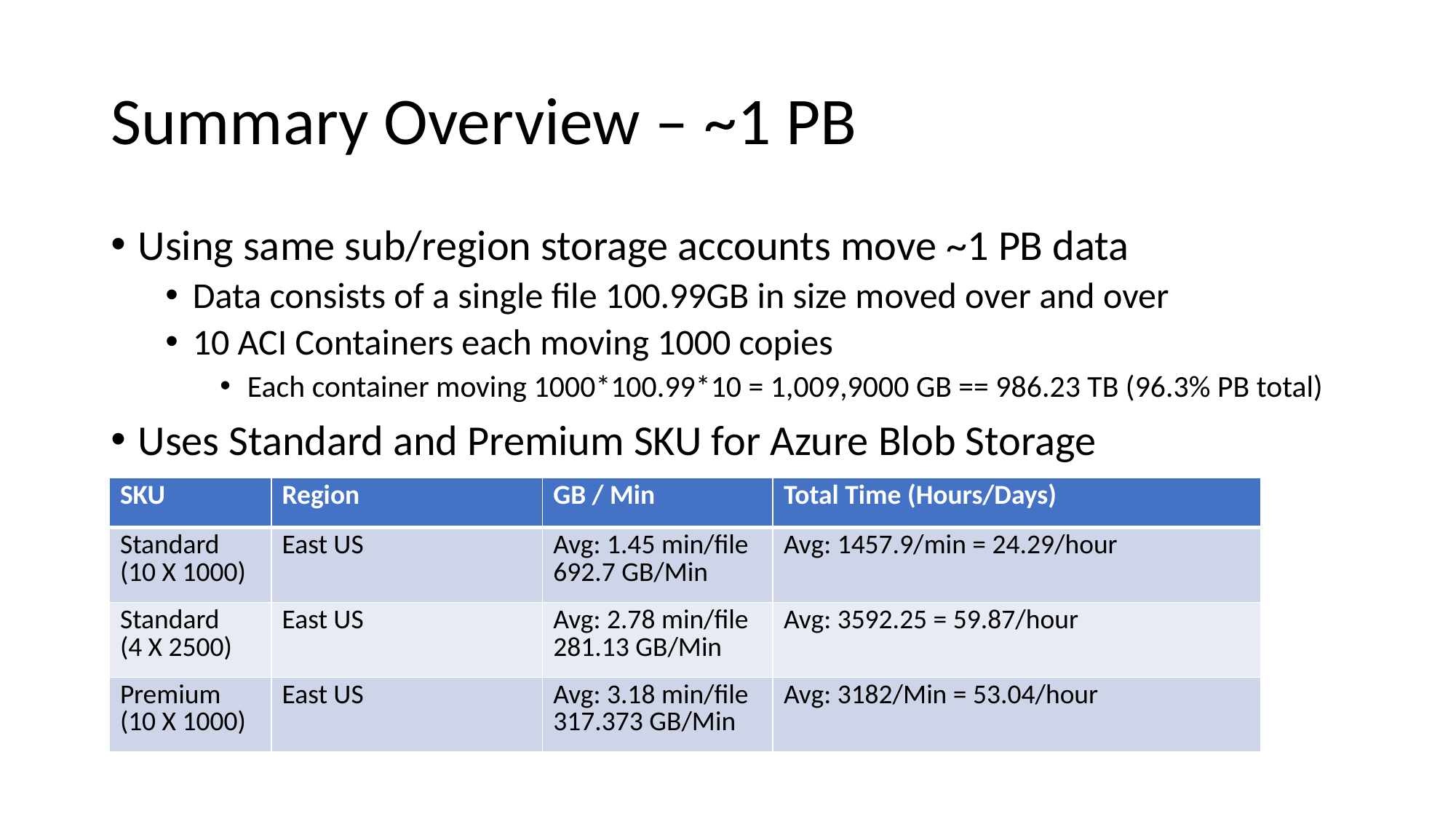

# Summary Overview – ~1 PB
Using same sub/region storage accounts move ~1 PB data
Data consists of a single file 100.99GB in size moved over and over
10 ACI Containers each moving 1000 copies
Each container moving 1000*100.99*10 = 1,009,9000 GB == 986.23 TB (96.3% PB total)
Uses Standard and Premium SKU for Azure Blob Storage

| SKU | Region | GB / Min | Total Time (Hours/Days) |
| --- | --- | --- | --- |
| Standard (10 X 1000) | East US | Avg: 1.45 min/file 692.7 GB/Min | Avg: 1457.9/min = 24.29/hour |
| Standard (4 X 2500) | East US | Avg: 2.78 min/file 281.13 GB/Min | Avg: 3592.25 = 59.87/hour |
| Premium (10 X 1000) | East US | Avg: 3.18 min/file 317.373 GB/Min | Avg: 3182/Min = 53.04/hour |